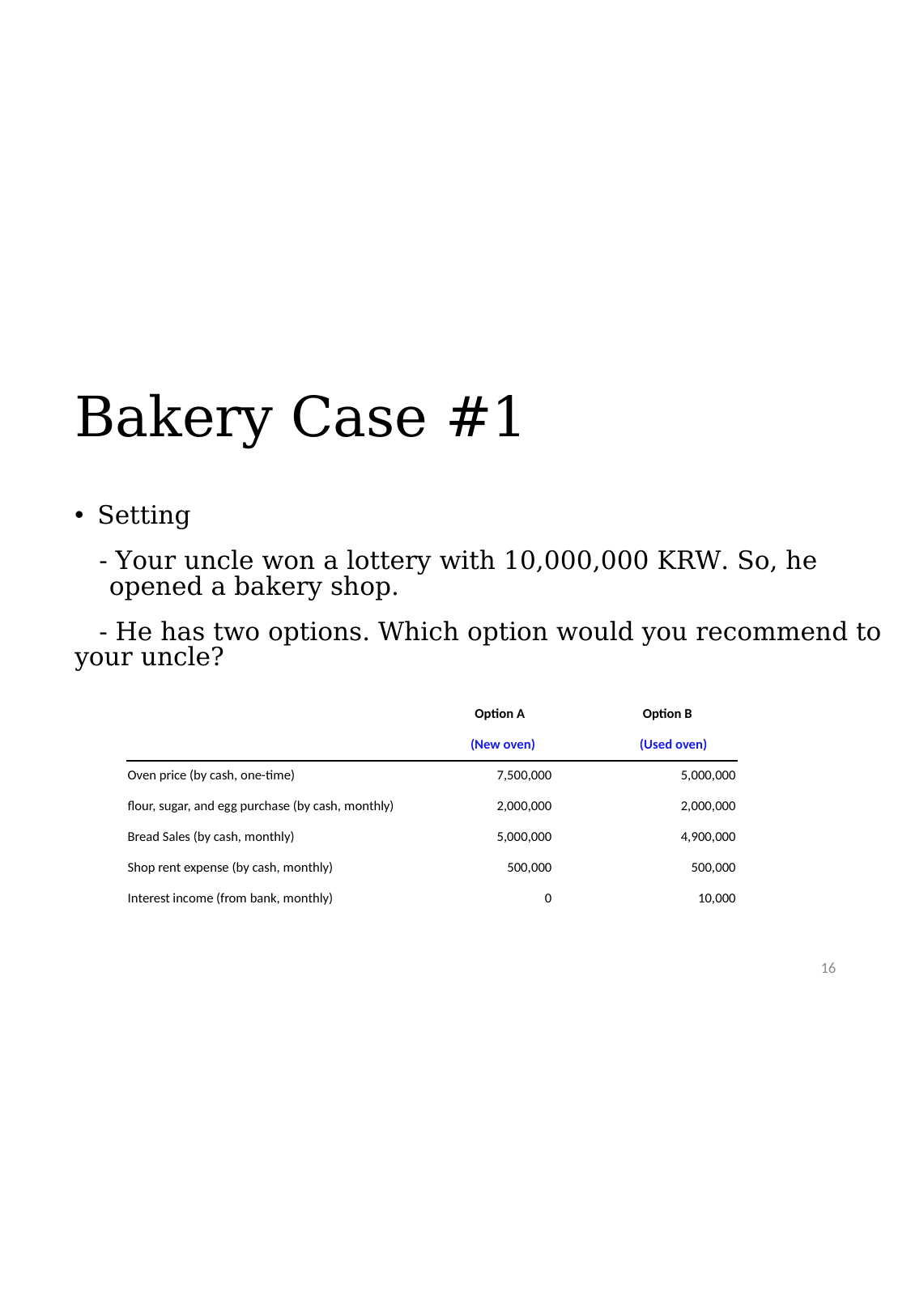

# Bakery Case #1
Setting
   - Your uncle won a lottery with 10,000,000 KRW. So, he opened a bakery shop.
   - He has two options. Which option would you recommend to your uncle?

|  | Option A | Option B |
| --- | --- | --- |
|  | (New oven) | (Used oven) |
| Oven price (by cash, one-time) | 7,500,000 | 5,000,000 |
| flour, sugar, and egg purchase (by cash, monthly) | 2,000,000 | 2,000,000 |
| Bread Sales (by cash, monthly) | 5,000,000 | 4,900,000 |
| Shop rent expense (by cash, monthly) | 500,000 | 500,000 |
| Interest income (from bank, monthly) | 0 | 10,000 |
16